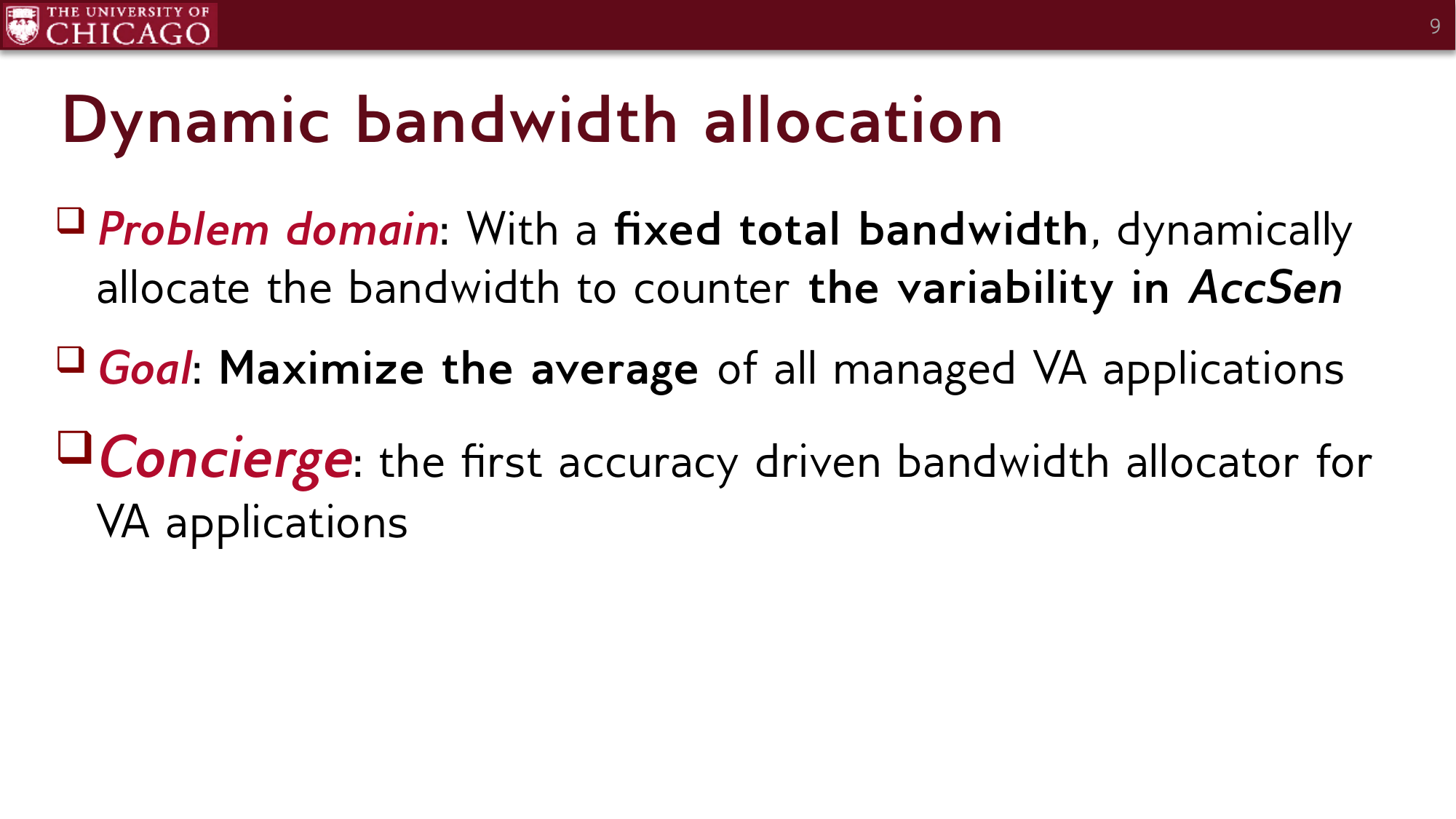

9
# Dynamic bandwidth allocation
Problem domain: With a fixed total bandwidth, dynamically allocate the bandwidth to counter the variability in AccSen
Goal: Maximize the average of all managed VA applications
Concierge: the first accuracy driven bandwidth allocator for VA applications